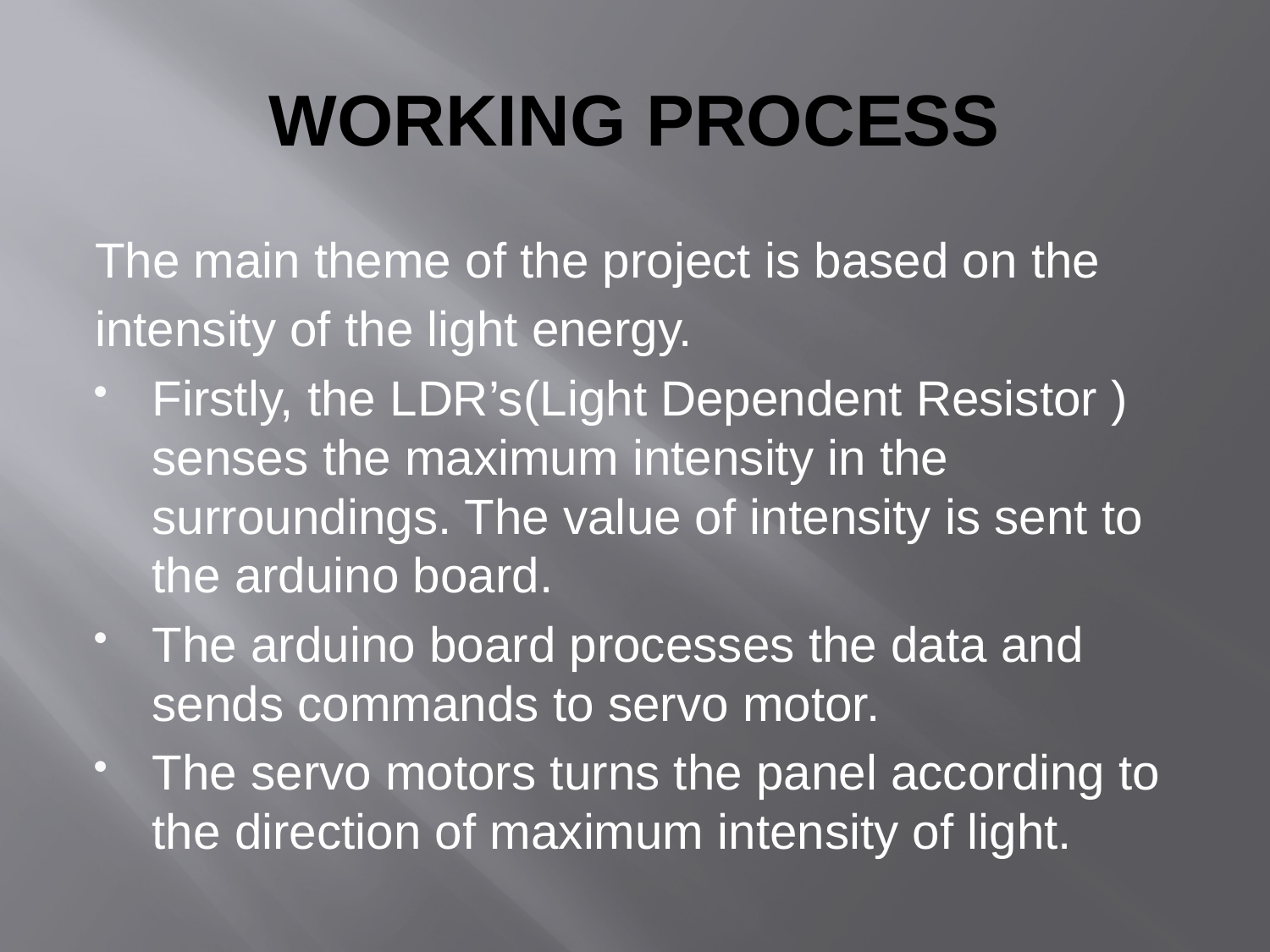

# WORKING PROCESS
The main theme of the project is based on the
intensity of the light energy.
Firstly, the LDR’s(Light Dependent Resistor ) senses the maximum intensity in the surroundings. The value of intensity is sent to the arduino board.
The arduino board processes the data and sends commands to servo motor.
The servo motors turns the panel according to the direction of maximum intensity of light.